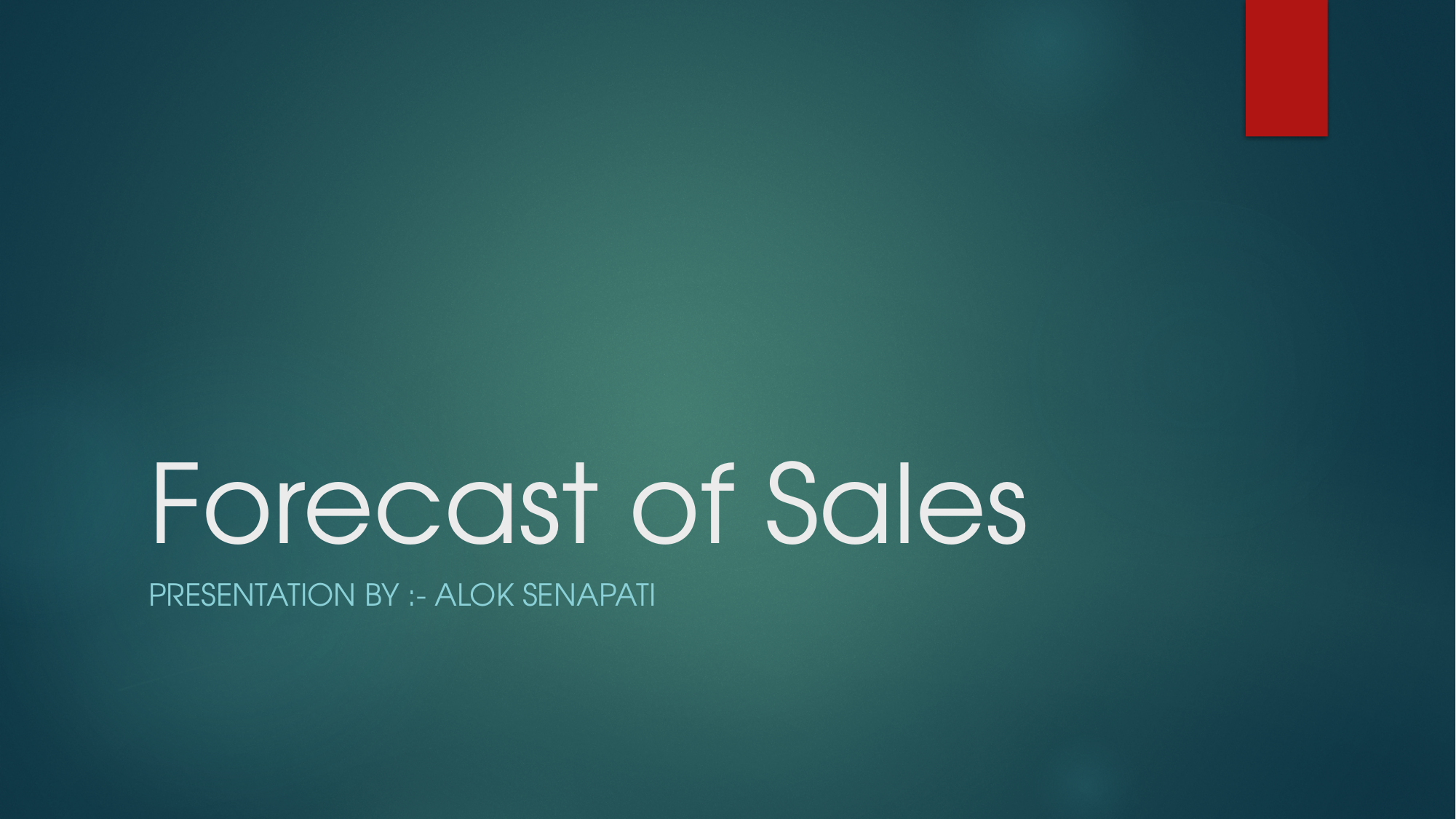

# Forecast of Sales
Presentation by :- Alok Senapati